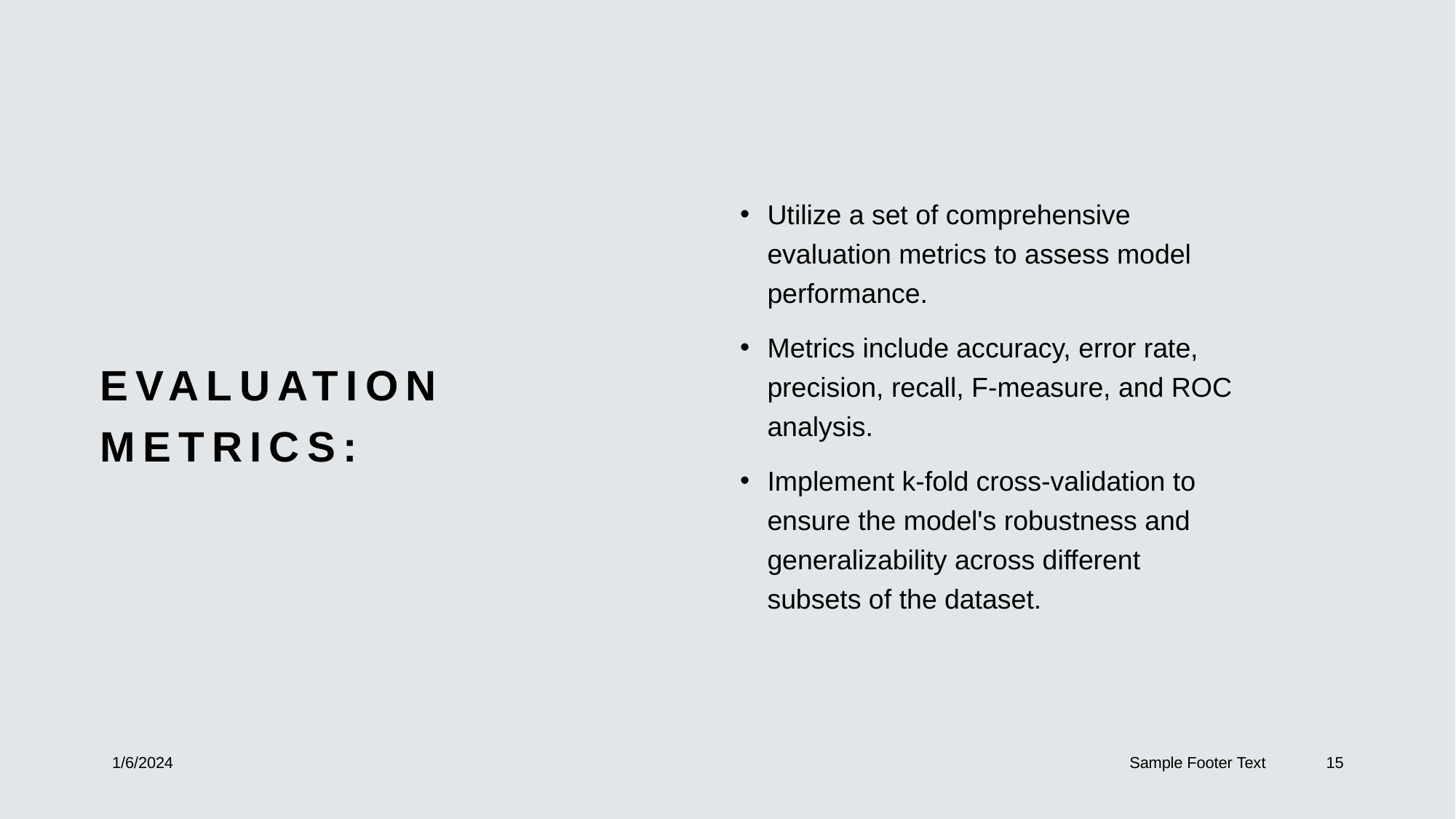

Utilize a set of comprehensive evaluation metrics to assess model performance.
Metrics include accuracy, error rate, precision, recall, F-measure, and ROC analysis.
Implement k-fold cross-validation to ensure the model's robustness and generalizability across different subsets of the dataset.

# Evaluation Metrics:
1/6/2024
Sample Footer Text
15